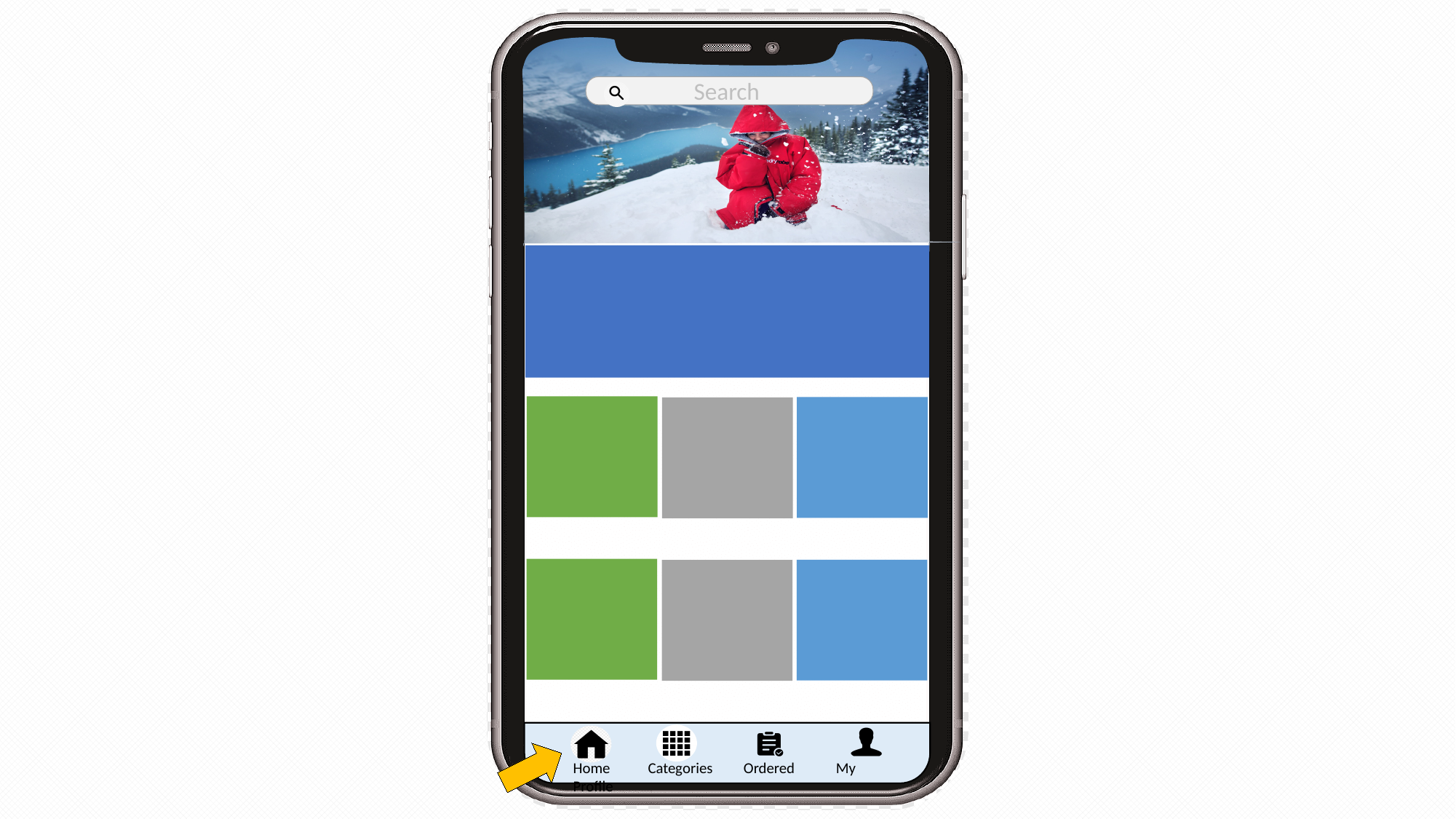

Search

Home           Categories         Ordered            My Profile

Home